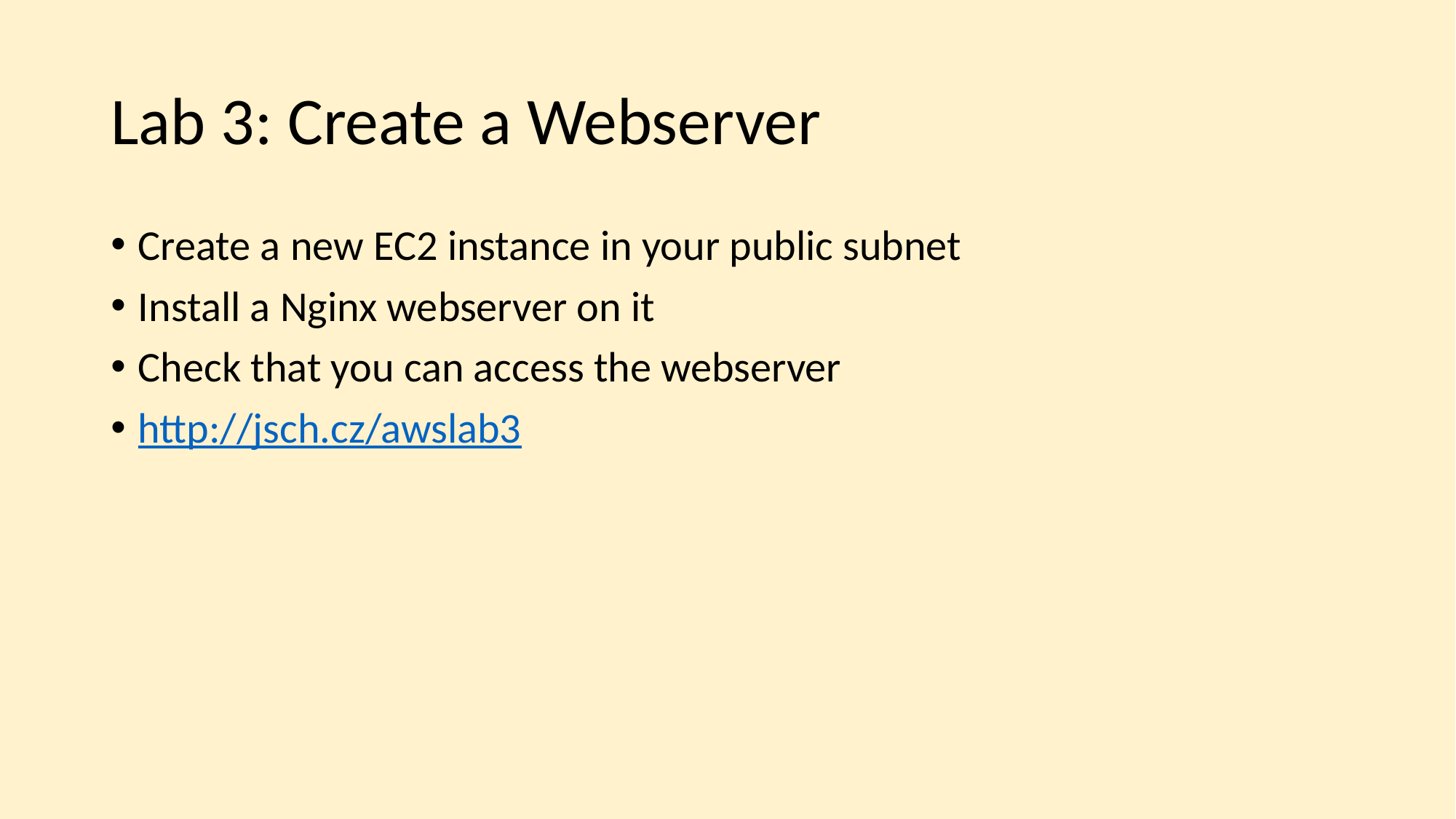

# Lab 3: Create a Webserver
Create a new EC2 instance in your public subnet
Install a Nginx webserver on it
Check that you can access the webserver
http://jsch.cz/awslab3